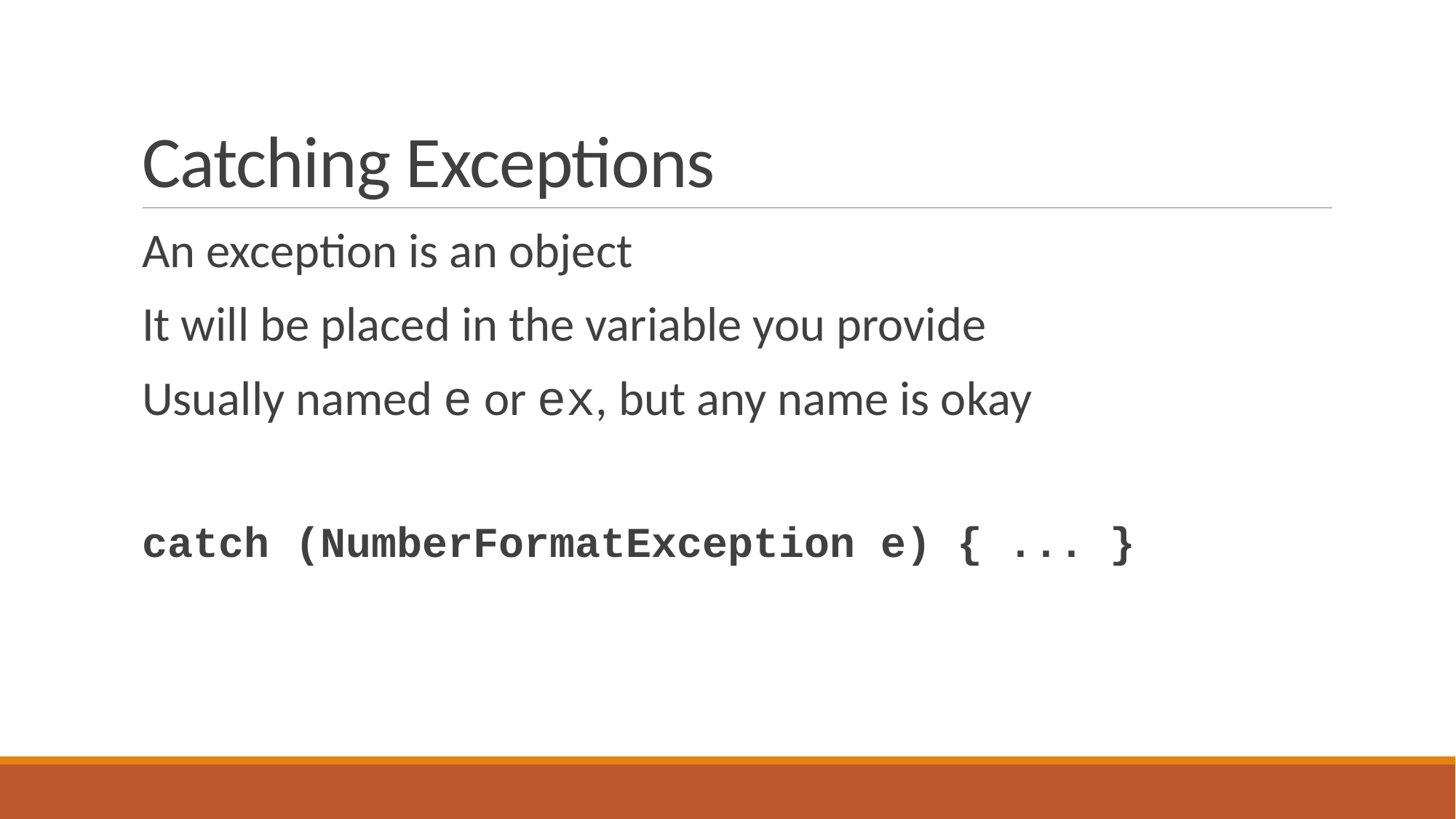

# Catching Exceptions
An exception is an object
It will be placed in the variable you provide
Usually named e or ex, but any name is okay

catch (NumberFormatException e) { ... }